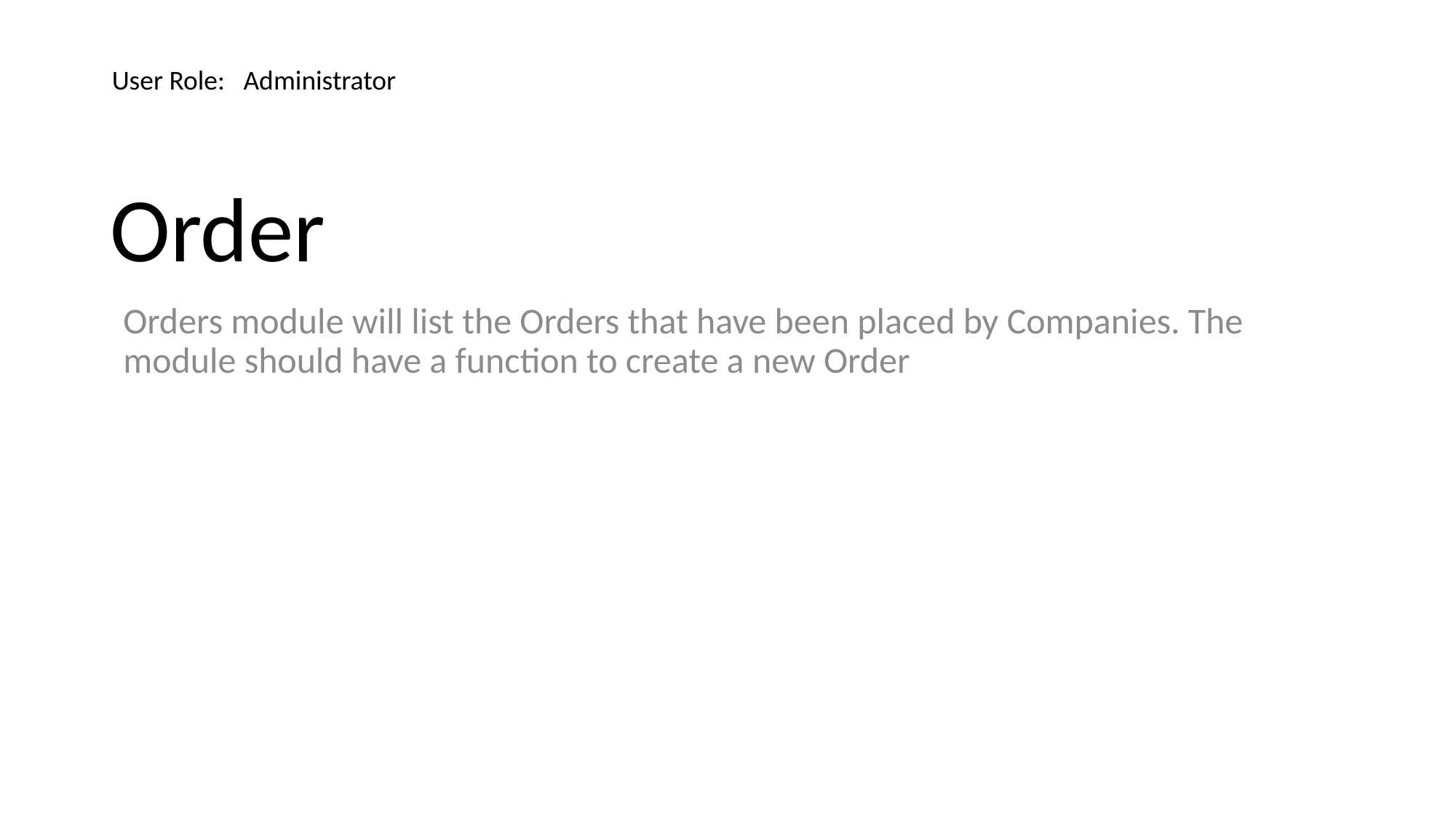

User Role:   Administrator
# Order
Orders module will list the Orders that have been placed by Companies. The module should have a function to create a new Order